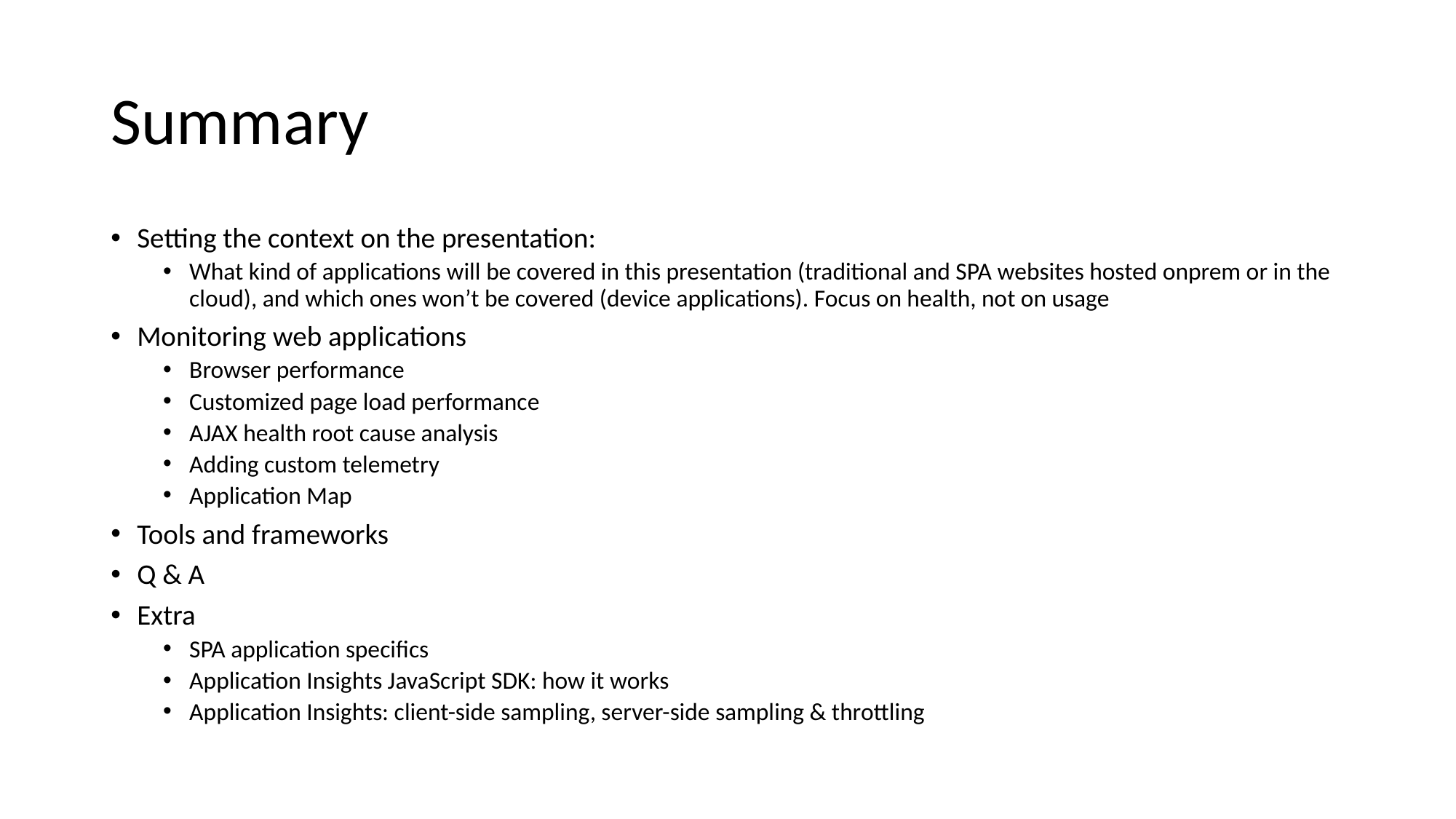

# Summary
Setting the context on the presentation:
What kind of applications will be covered in this presentation (traditional and SPA websites hosted onprem or in the cloud), and which ones won’t be covered (device applications). Focus on health, not on usage
Monitoring web applications
Browser performance
Customized page load performance
AJAX health root cause analysis
Adding custom telemetry
Application Map
Tools and frameworks
Q & A
Extra
SPA application specifics
Application Insights JavaScript SDK: how it works
Application Insights: client-side sampling, server-side sampling & throttling